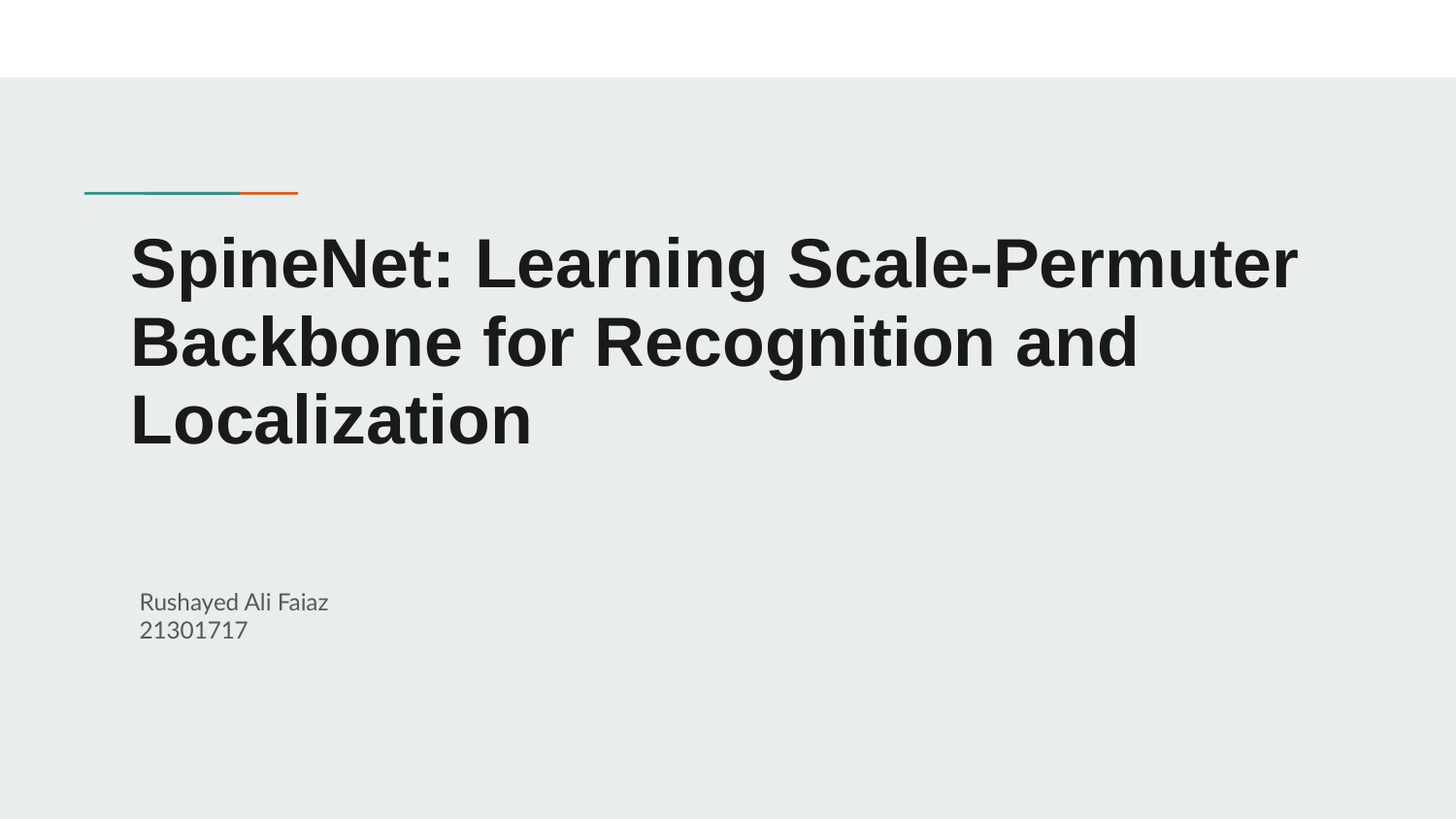

# SpineNet: Learning Scale-Permuter Backbone for Recognition and Localization
Rushayed Ali Faiaz
21301717